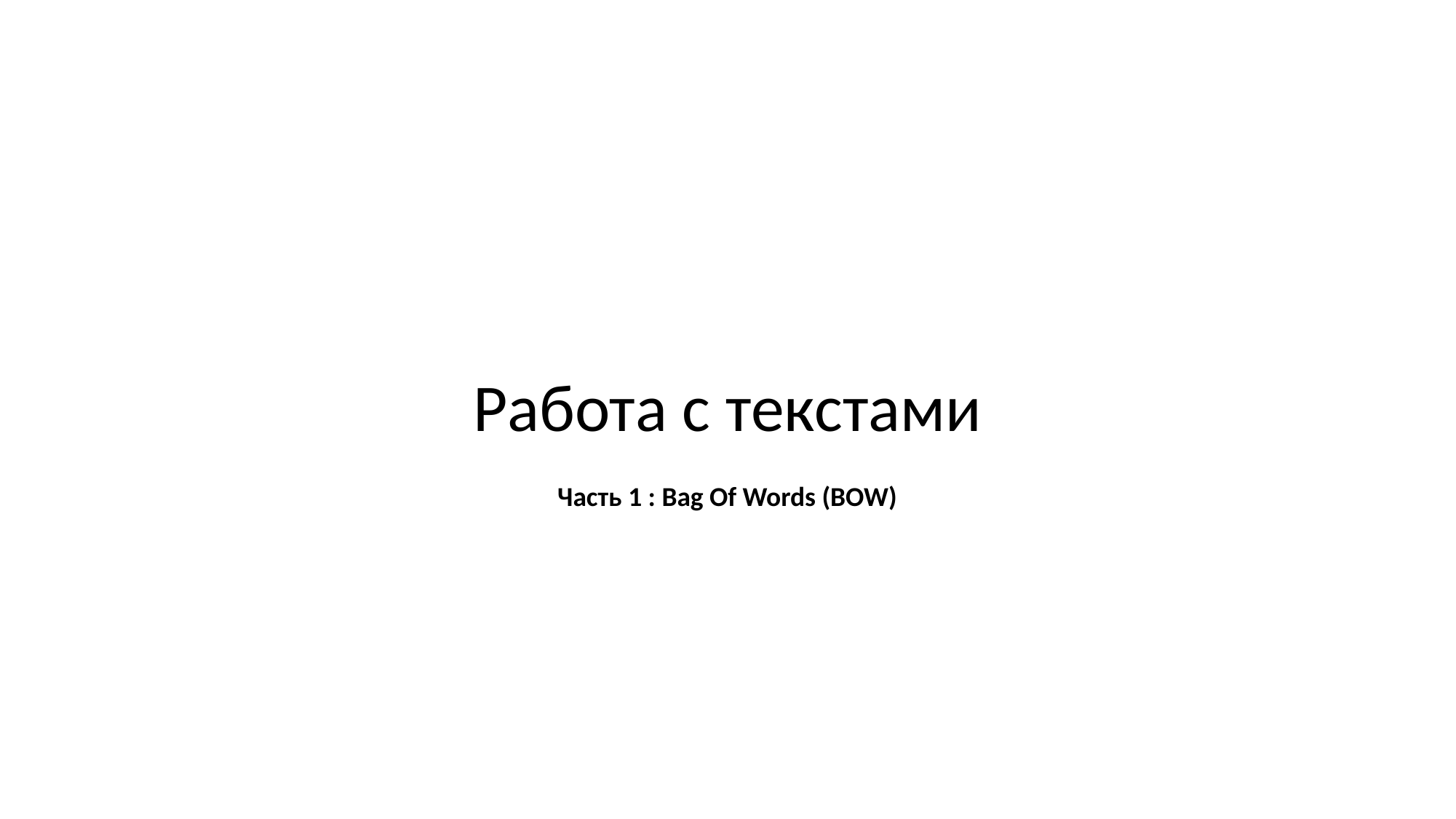

# Работа с текстами
Часть 1 : Bag Of Words (BOW)